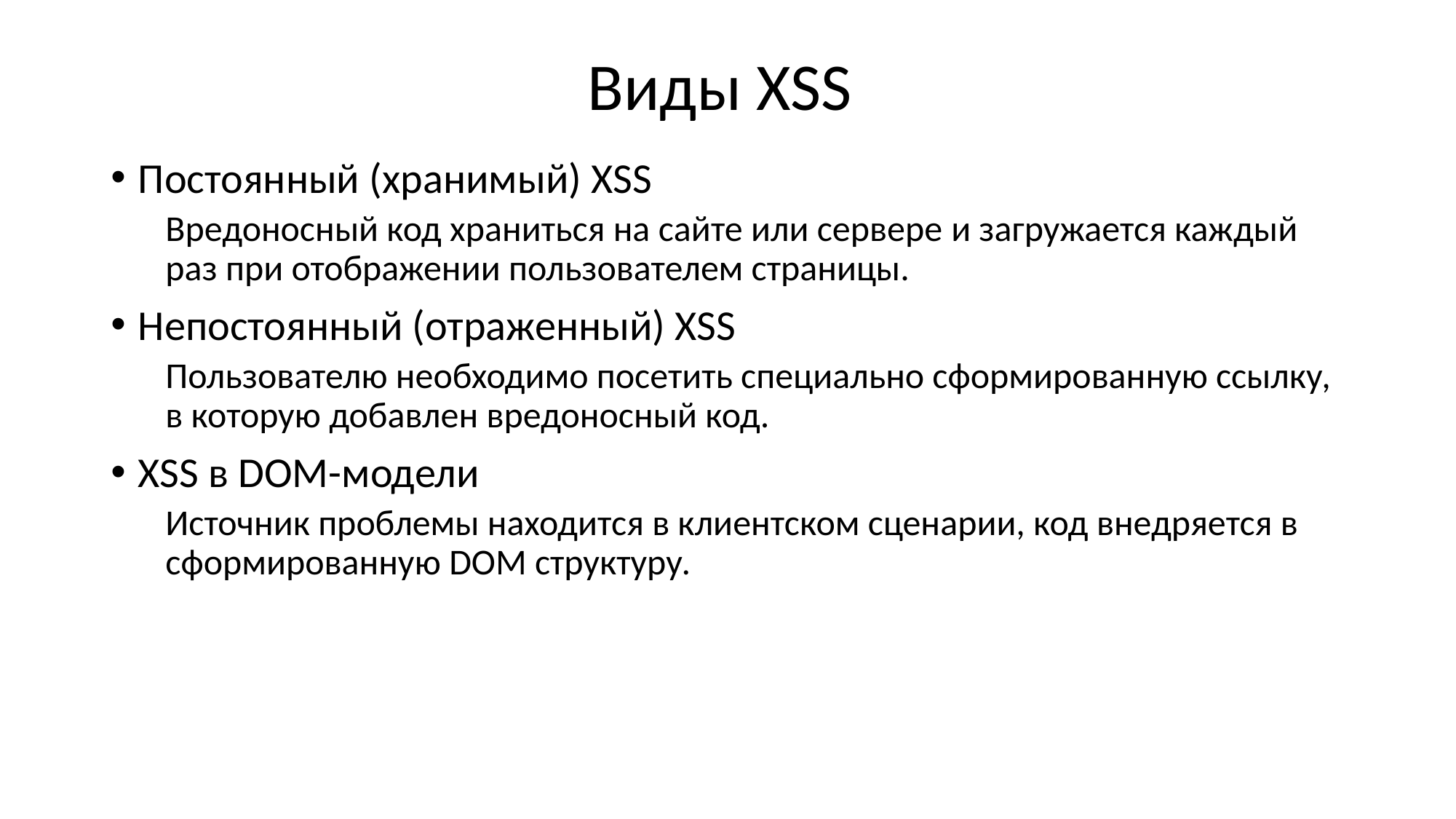

# Виды XSS
Постоянный (хранимый) XSS
Вредоносный код храниться на сайте или сервере и загружается каждый раз при отображении пользователем страницы.
Непостоянный (отраженный) XSS
Пользователю необходимо посетить специально сформированную ссылку, в которую добавлен вредоносный код.
XSS в DOM-модели
Источник проблемы находится в клиентском сценарии, код внедряется в сформированную DOM структуру.